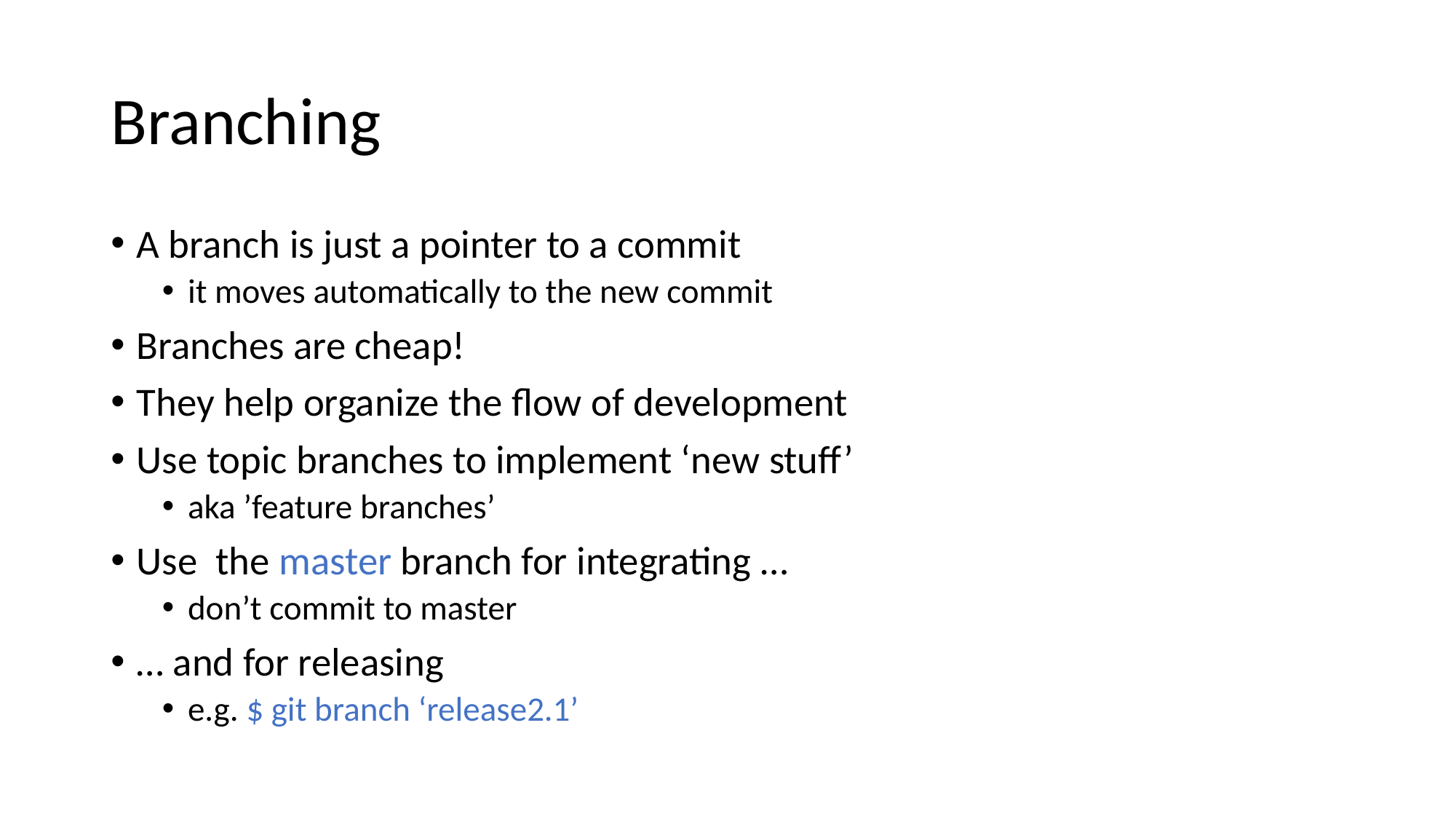

# Branching
A branch is just a pointer to a commit
it moves automatically to the new commit
Branches are cheap!
They help organize the flow of development
Use topic branches to implement ‘new stuff’
aka ’feature branches’
Use  the master branch for integrating …
don’t commit to master
… and for releasing
e.g. $ git branch ‘release2.1’